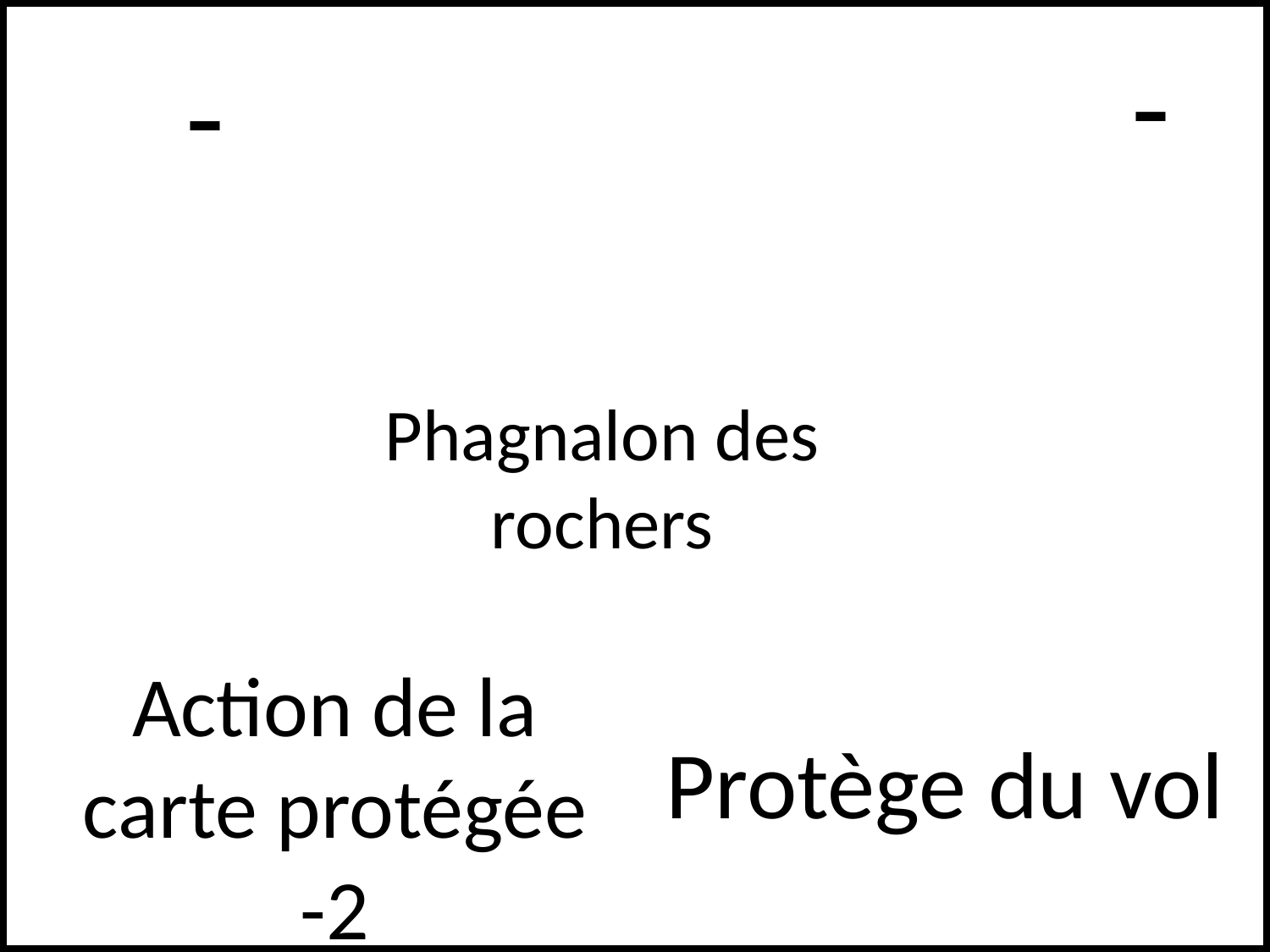

# -
-
Phagnalon des rochers
Protège du vol
Action de la carte protégée -2